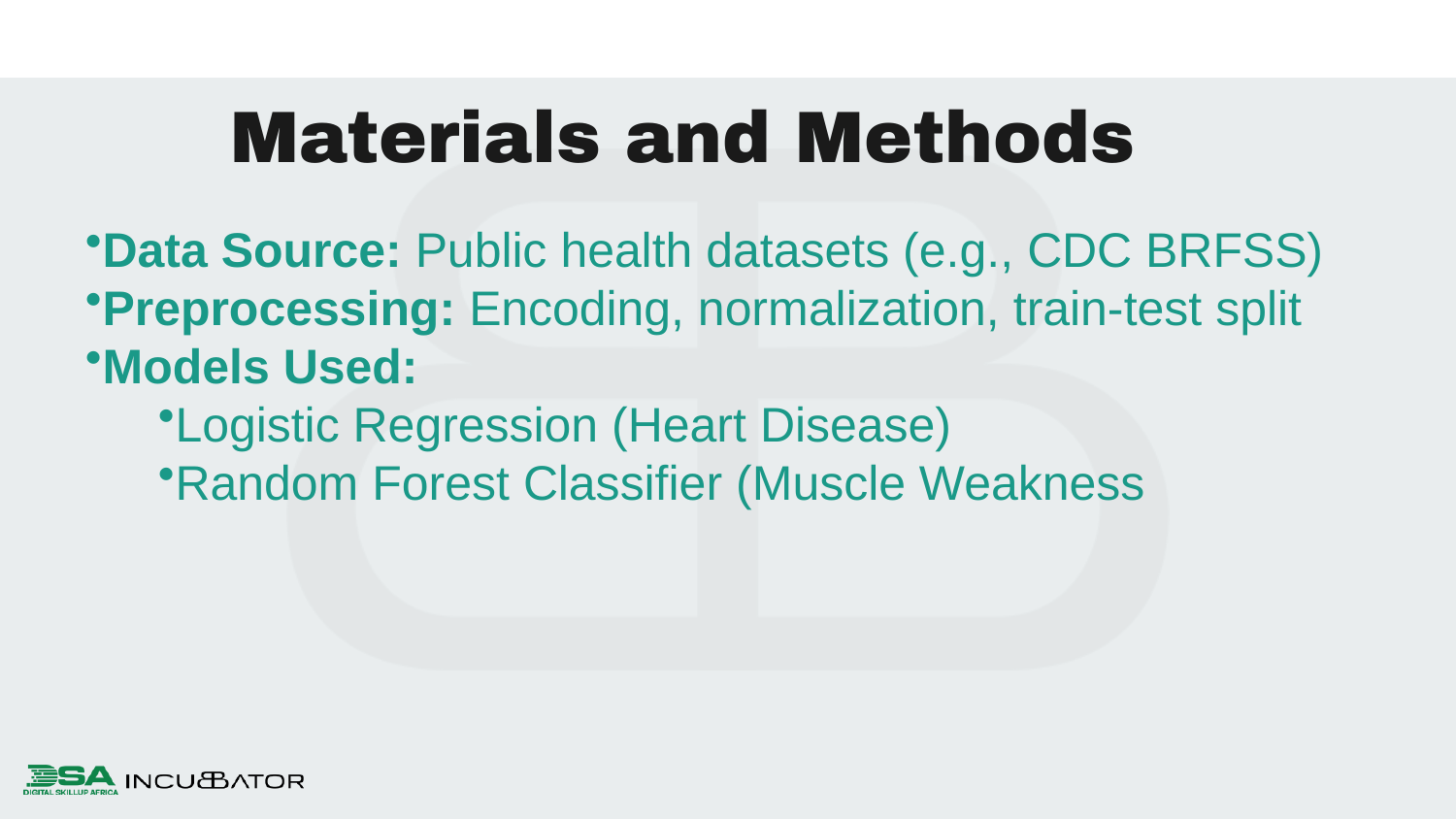

Materials and Methods
Data Source: Public health datasets (e.g., CDC BRFSS)
Preprocessing: Encoding, normalization, train-test split
Models Used:
Logistic Regression (Heart Disease)
Random Forest Classifier (Muscle Weakness